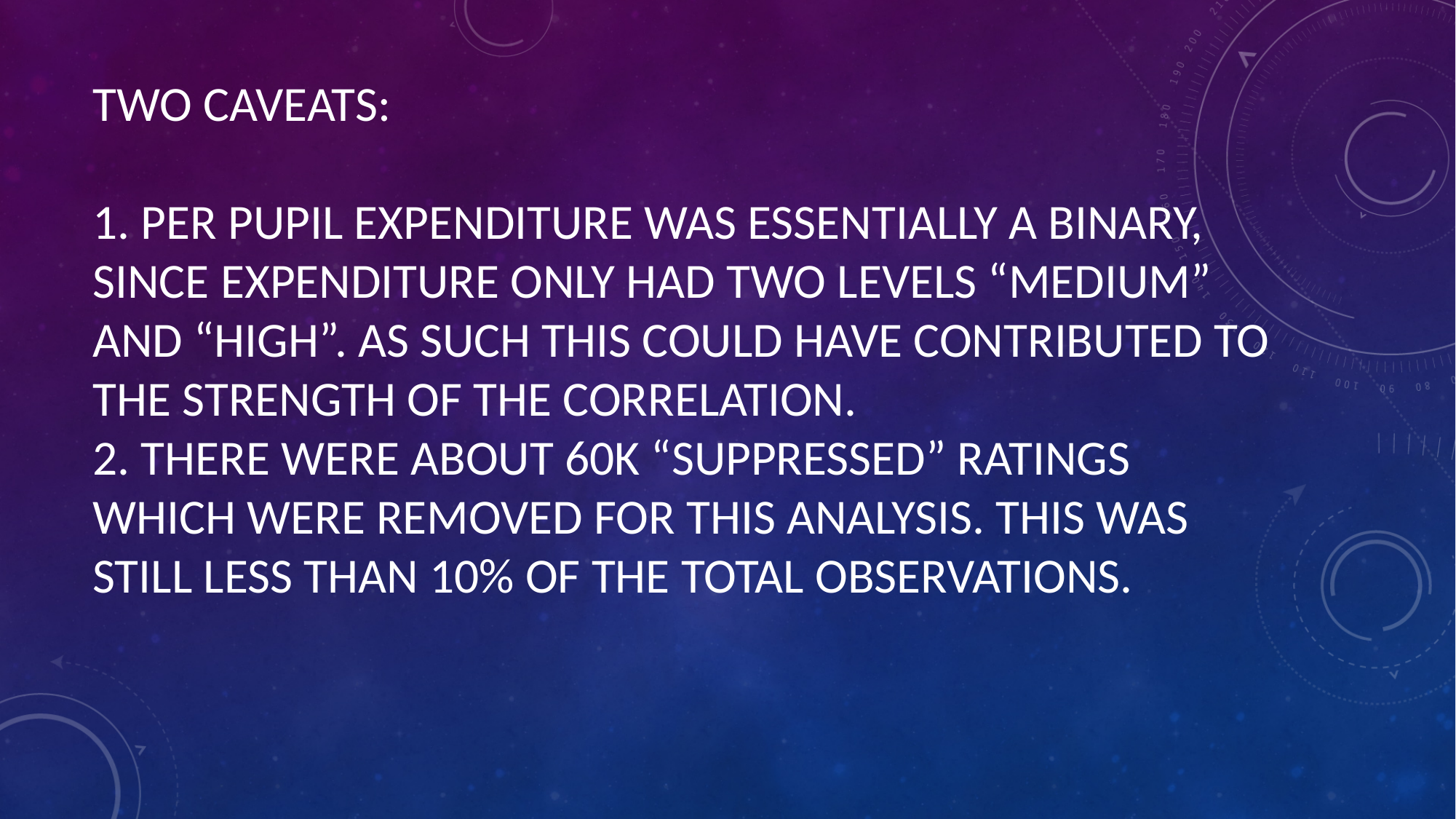

# TWO CAVEATS: 1. PER PUPIL EXPENDITURE WAS ESSENTIALLY A BINARY, SINCE EXPENDITURE ONLY HAD TWO LEVELS “MEDIUM” AND “HIGH”. AS SUCH THIS COULD HAVE CONTRIBUTED TO THE STRENGTH OF THE CORRELATION. 2. THERE WERE ABOUT 60K “SUPPRESSED” RATINGS WHICH WERE REMOVED FOR THIS ANALYSIS. THIS WAS STILL LESS THAN 10% OF THE TOTAL OBSERVATIONS.